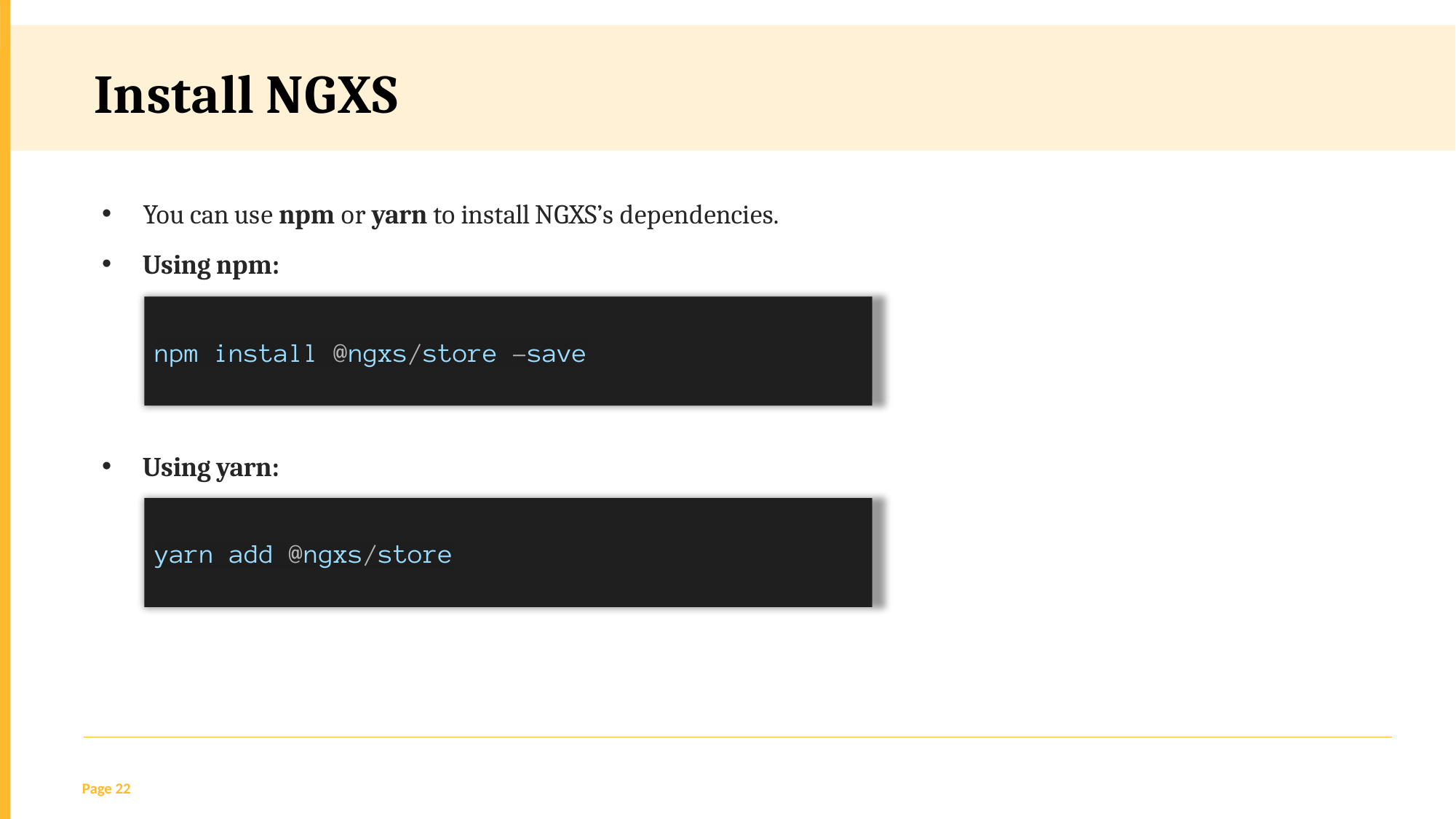

Install NGXS
You can use npm or yarn to install NGXS’s dependencies.
Using npm:

Using yarn:

npm install @ngxs/store –save

yarn add @ngxs/store

Page 22